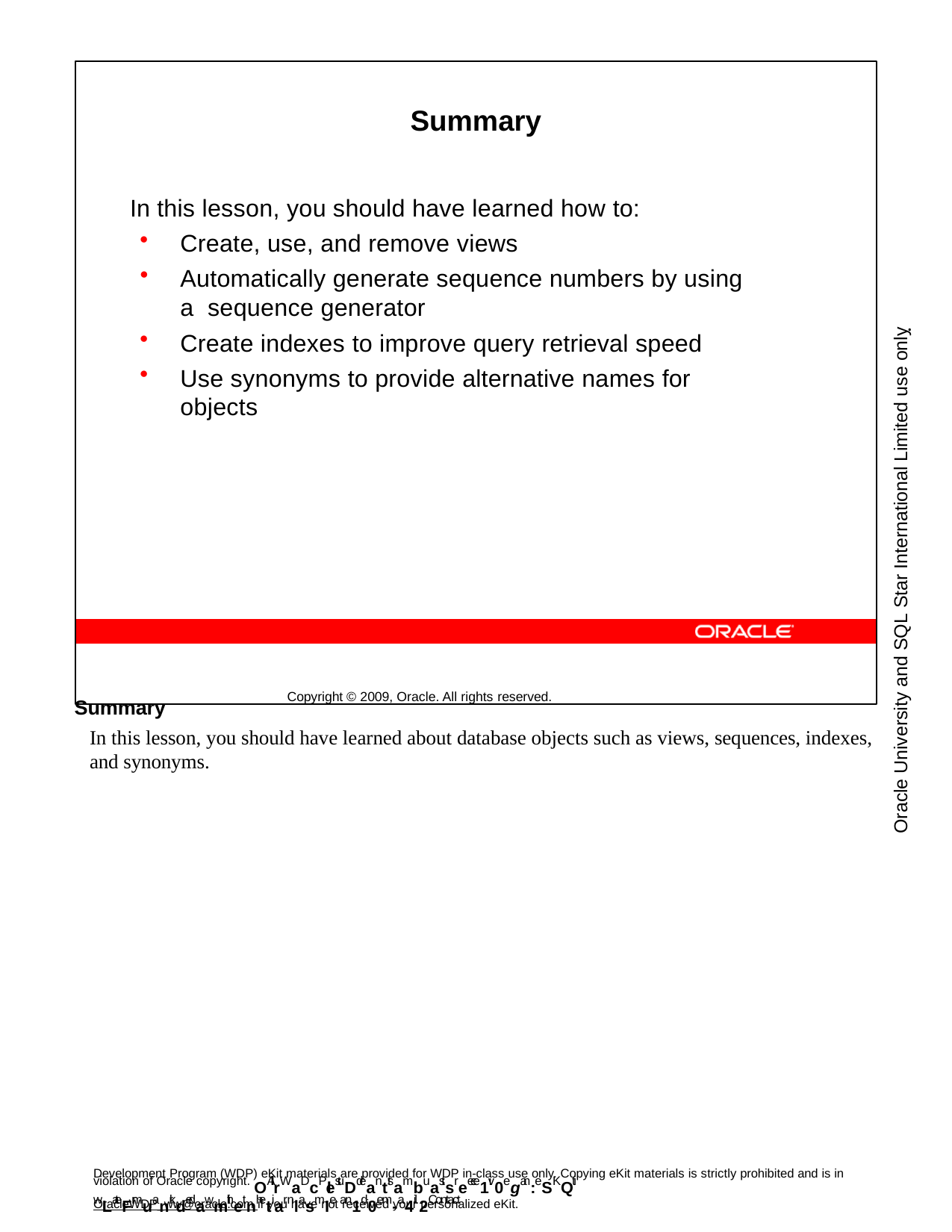

Summary

In this lesson, you should have learned how to:
Create, use, and remove views
Automatically generate sequence numbers by using a  sequence generator
Create indexes to improve query retrieval speed
Use synonyms to provide alternative names for objects

Copyright © 2009, Oracle. All rights reserved.
Oracle University and SQL Star International Limited use onlyฺ

Summary
In this lesson, you should have learned about database objects such as views, sequences, indexes,  and synonyms.
Development Program (WDP) eKit materials are provided for WDP in-class use only. Copying eKit materials is strictly prohibited and is in
violation of Oracle copyright. OAllrWaDcPlestuDdeanttsambuastsreece1iv0egan: eSKQit wLateFrmuanrkdedawmithetnhetiar nlasmIe an1d0em-a4il.2Contact
OracleWDP_ww@oracle.com if you have not received your personalized eKit.